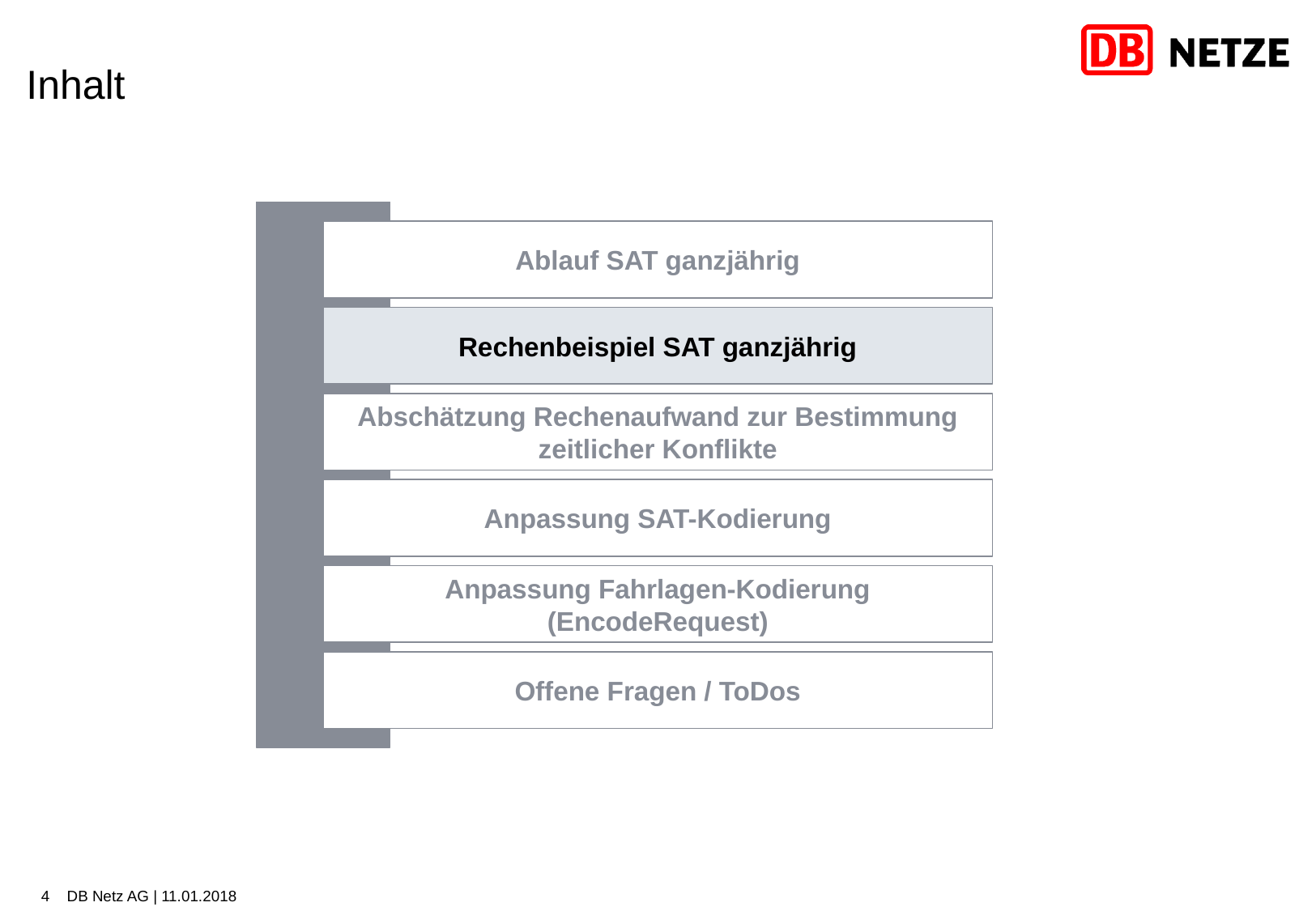

# Inhalt

Ablauf SAT ganzjährig

Rechenbeispiel SAT ganzjährig

Abschätzung Rechenaufwand zur Bestimmung zeitlicher Konflikte

Anpassung SAT-Kodierung

Anpassung Fahrlagen-Kodierung (EncodeRequest)

Offene Fragen / ToDos

4
DB Netz AG | 11.01.2018